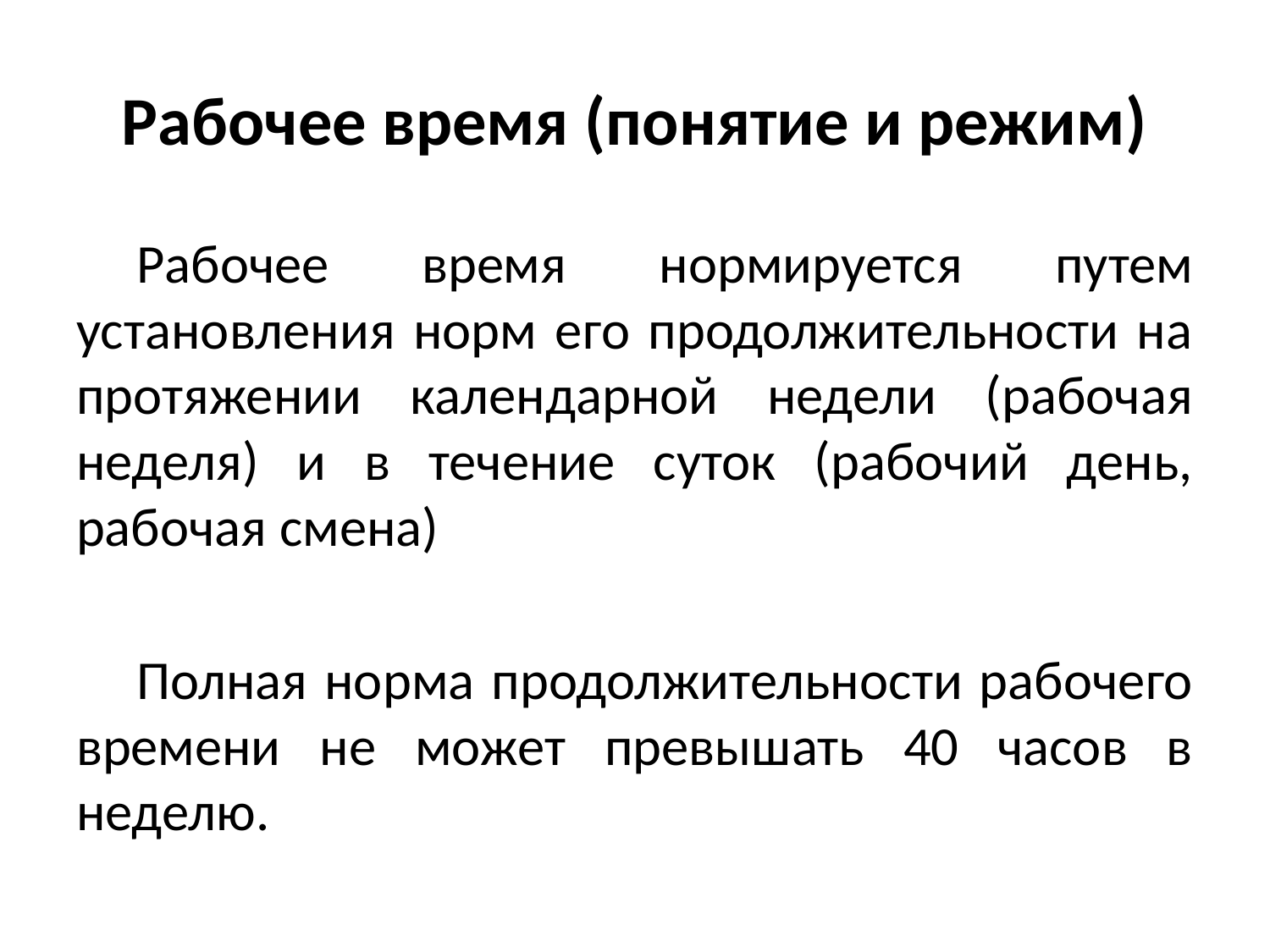

# Рабочее время (понятие и режим)
Рабочее время нормируется путем установления норм его продолжительности на протяжении календарной недели (рабочая неделя) и в течение суток (рабочий день, рабочая смена)

Полная норма продолжительности рабочего времени не может превышать 40 часов в неделю.